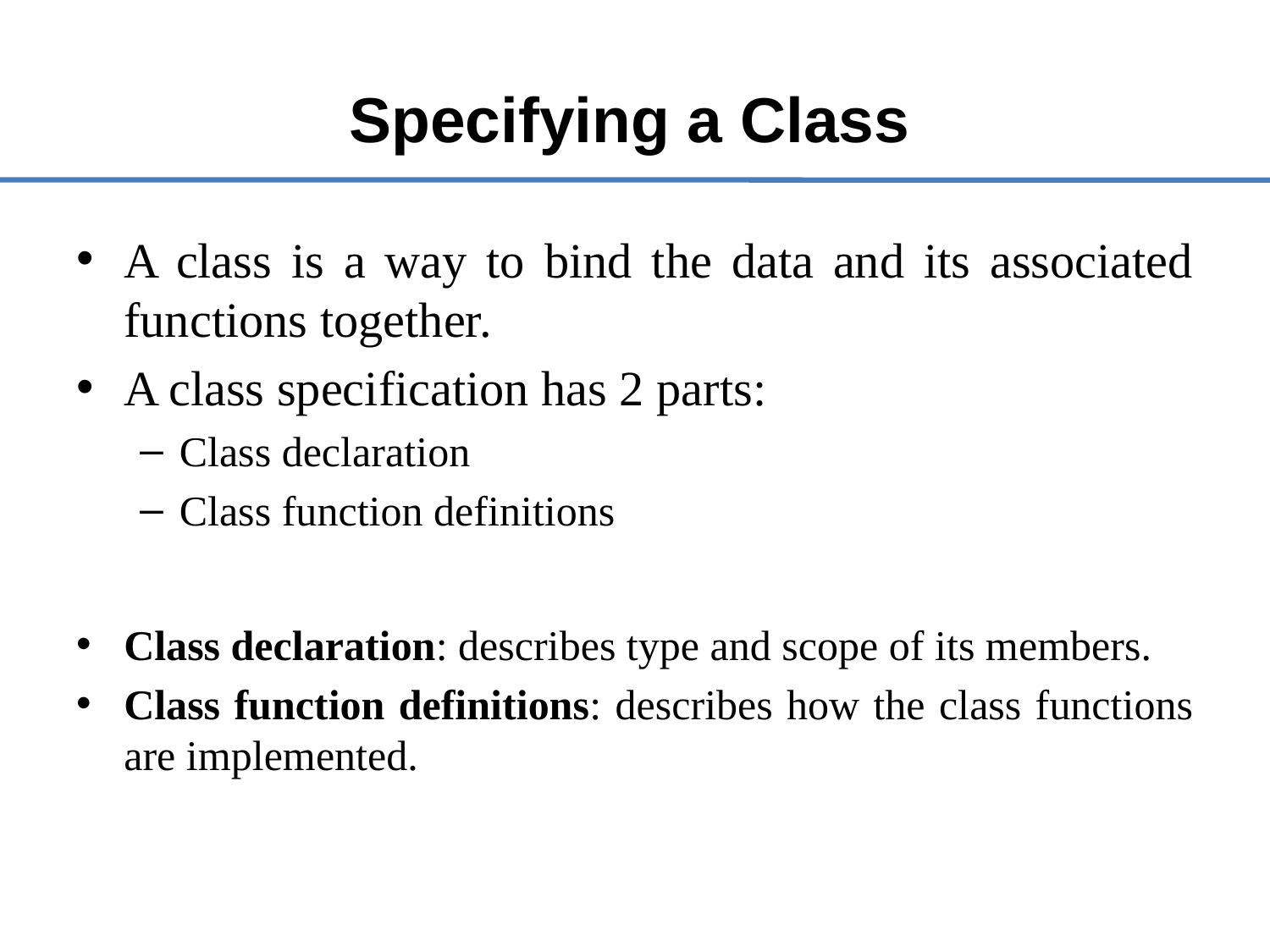

# Specifying a Class
A class is a way to bind the data and its associated functions together.
A class specification has 2 parts:
Class declaration
Class function definitions

Class declaration: describes type and scope of its members.
Class function definitions: describes how the class functions are implemented.